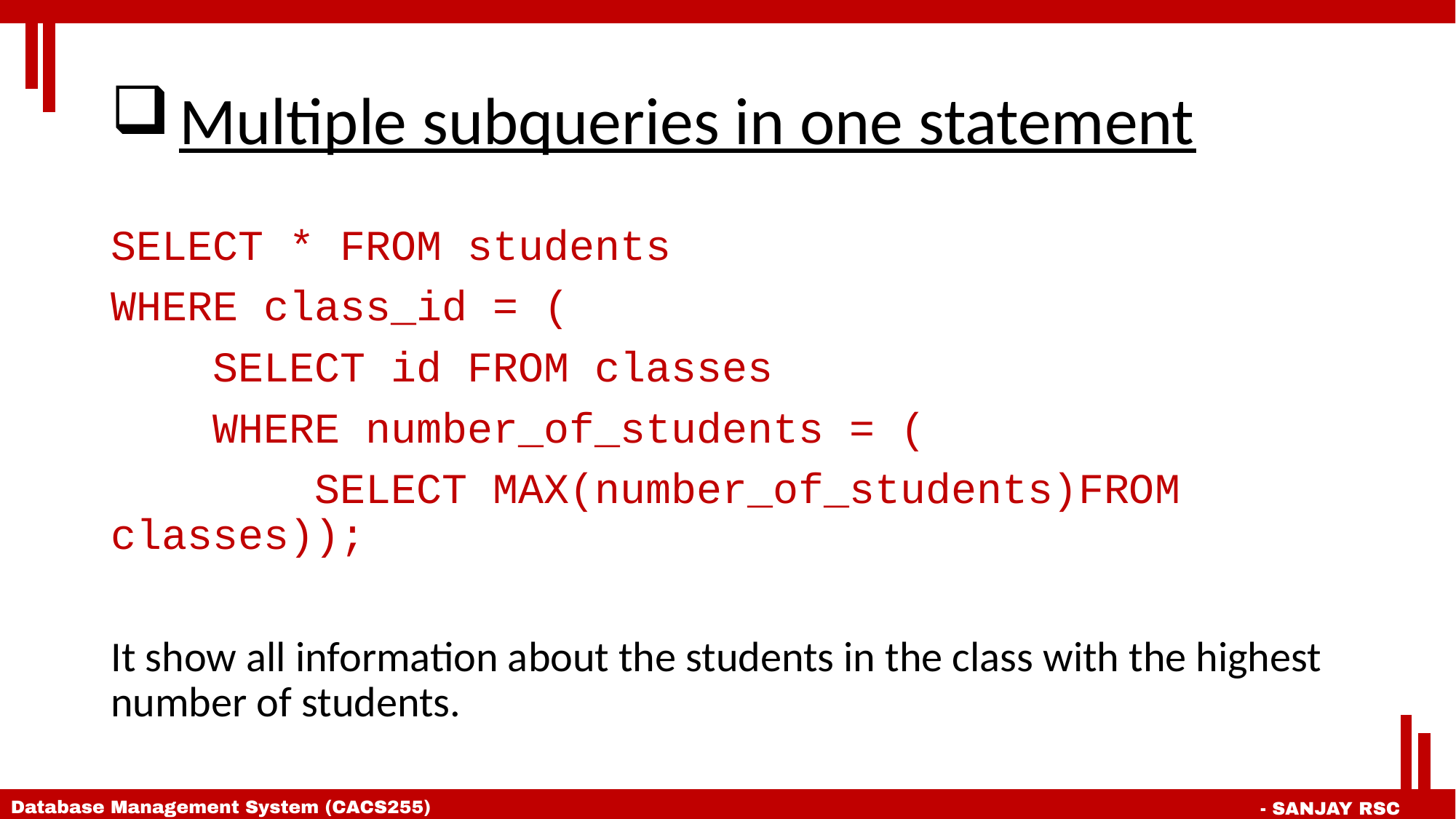

# Multiple subqueries in one statement
SELECT * FROM students
WHERE class_id = (
    SELECT id FROM classes
    WHERE number_of_students = (
        SELECT MAX(number_of_students)FROM classes));

It show all information about the students in the class with the highest number of students.